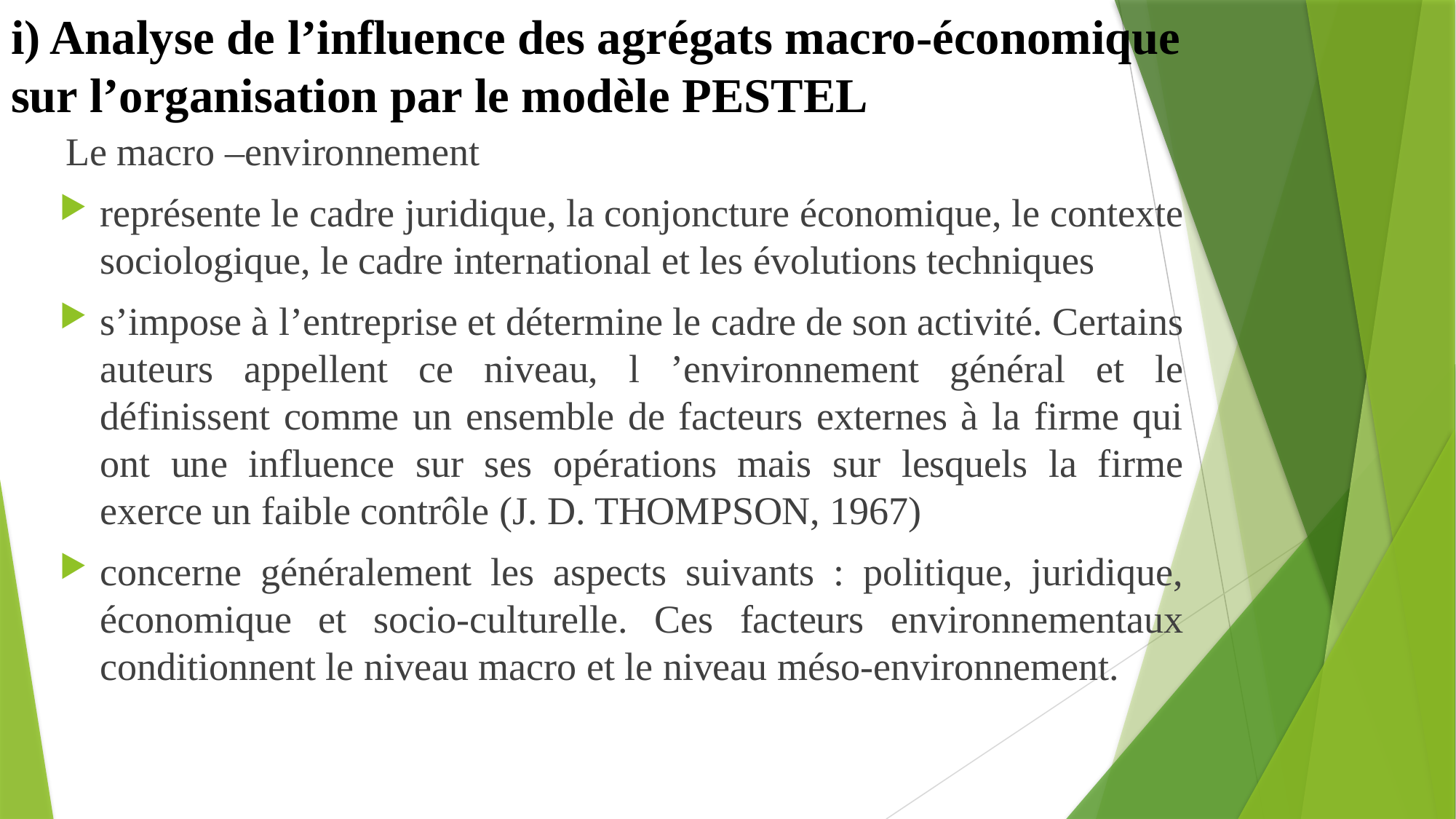

# i) Analyse de l’influence des agrégats macro-économique sur l’organisation par le modèle PESTEL

Le macro –environnement
représente le cadre juridique, la conjoncture économique, le contexte sociologique, le cadre international et les évolutions techniques
s’impose à l’entreprise et détermine le cadre de son activité. Certains auteurs appellent ce niveau, l ’environnement général et le définissent comme un ensemble de facteurs externes à la firme qui ont une influence sur ses opérations mais sur lesquels la firme exerce un faible contrôle (J. D. THOMPSON, 1967)
concerne généralement les aspects suivants : politique, juridique, économique et socio-culturelle. Ces facteurs environnementaux conditionnent le niveau macro et le niveau méso-environnement.